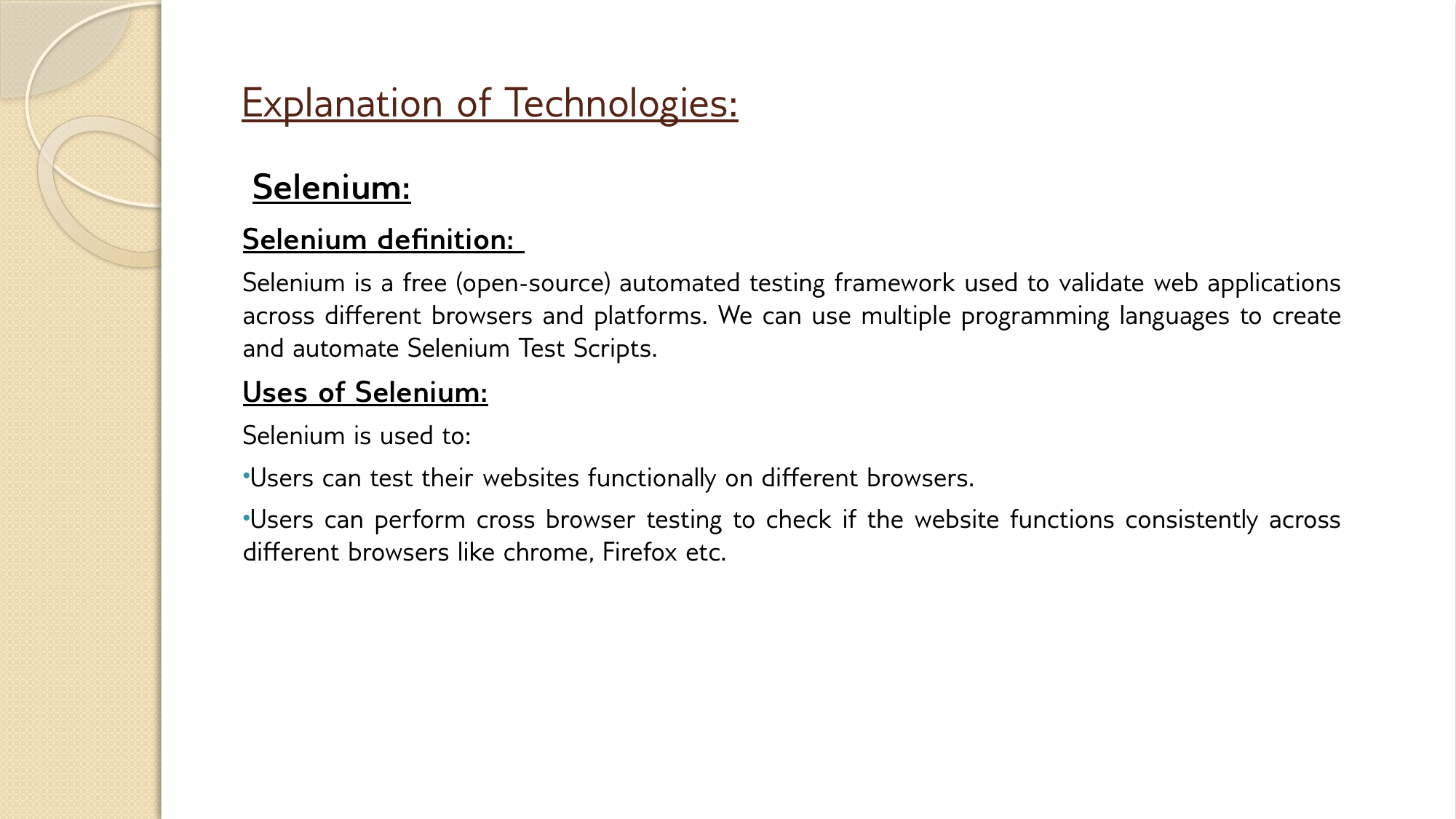

# Explanation of Technologies:
Selenium:
Selenium definition:
Selenium is a free (open-source) automated testing framework used to validate web applications across different browsers and platforms. We can use multiple programming languages to create and automate Selenium Test Scripts.
Uses of Selenium:
Selenium is used to:
Users can test their websites functionally on different browsers.
Users can perform cross browser testing to check if the website functions consistently across different browsers like chrome, Firefox etc.